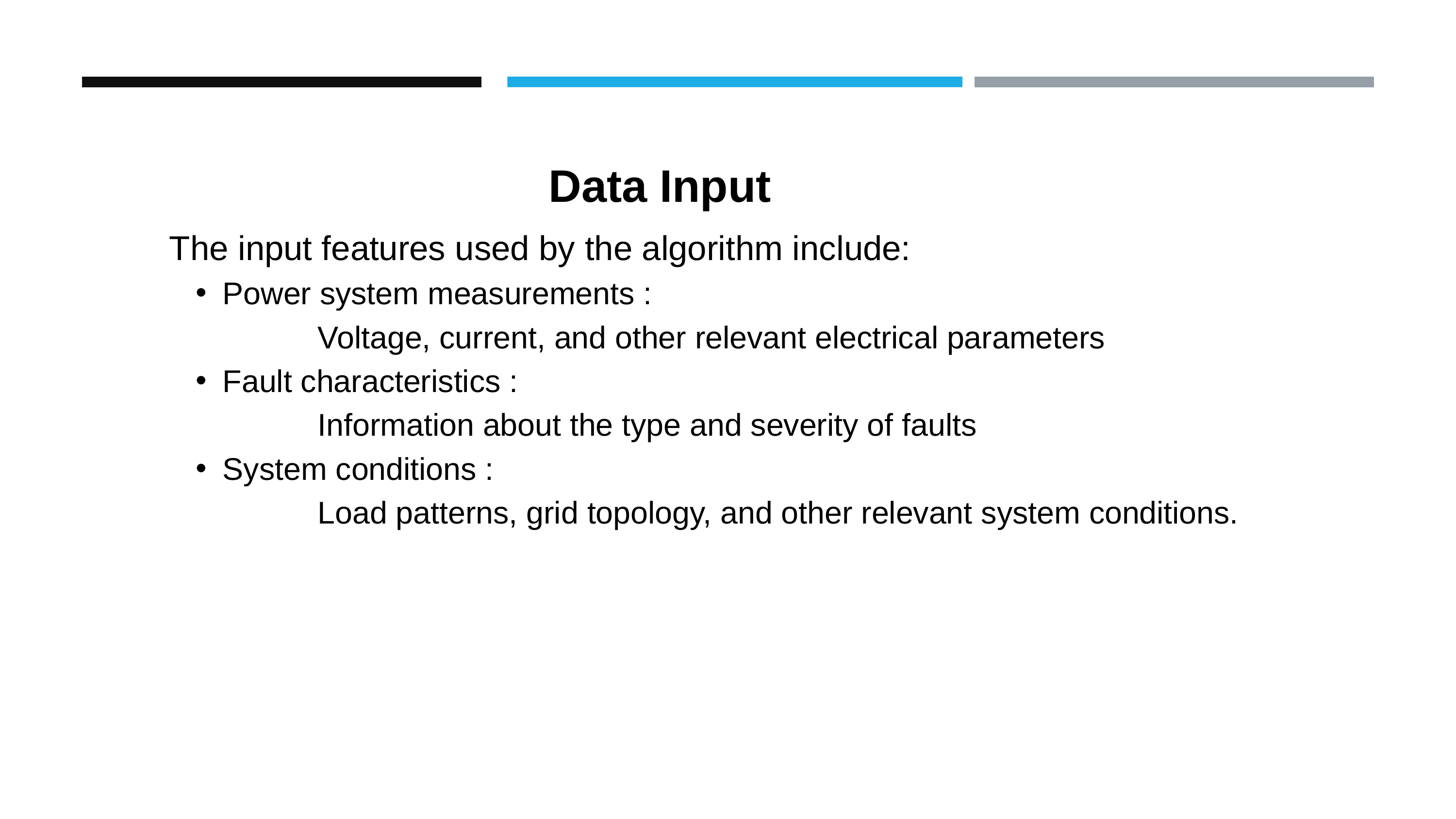

The input features used by the algorithm include:
Power system measurements :
                 Voltage, current, and other relevant electrical parameters
Fault characteristics :
                 Information about the type and severity of faults
System conditions :
                 Load patterns, grid topology, and other relevant system conditions.

Data Input